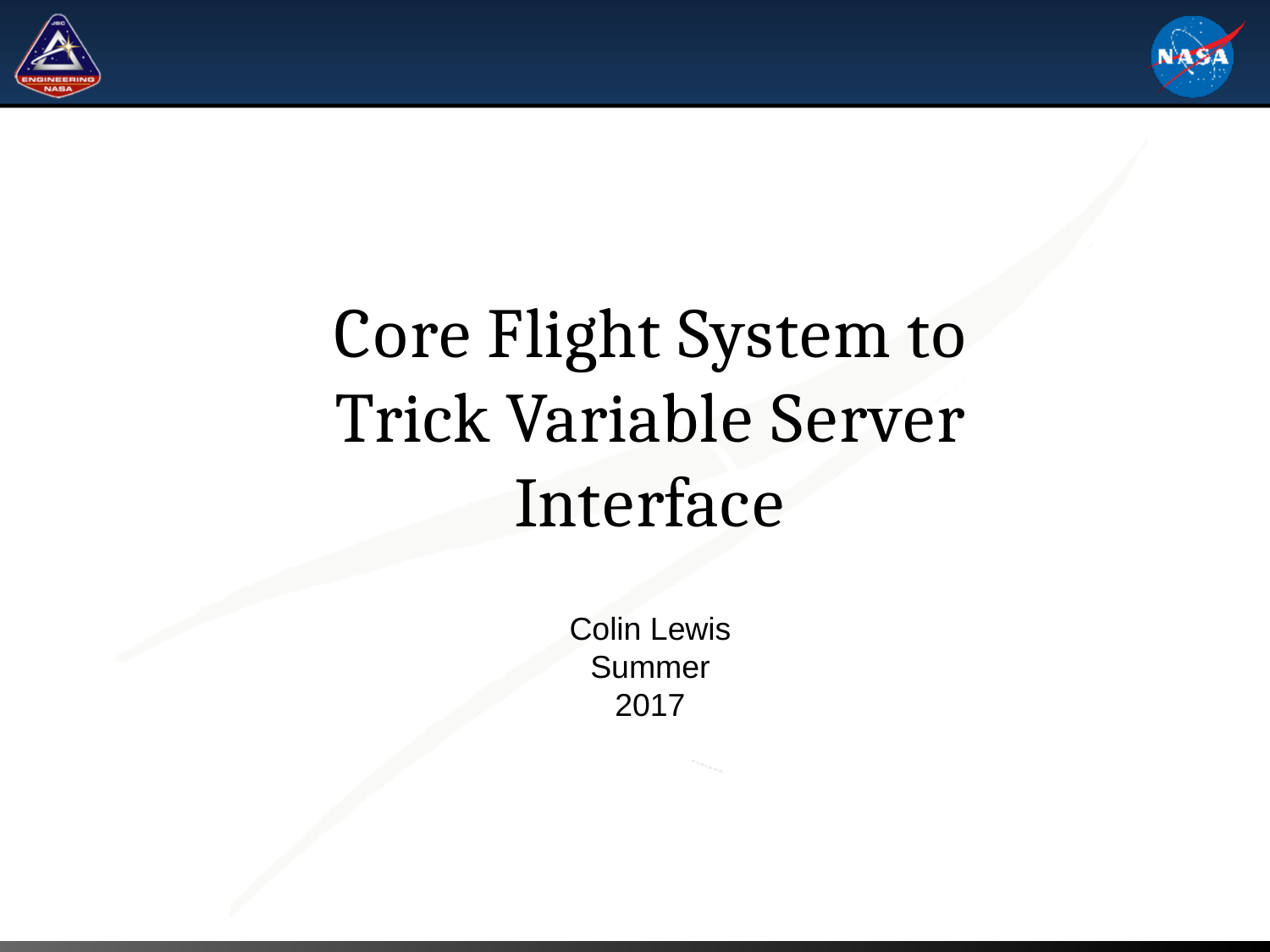

# Core Flight System to Trick Variable Server Interface
Colin Lewis
Summer 2017